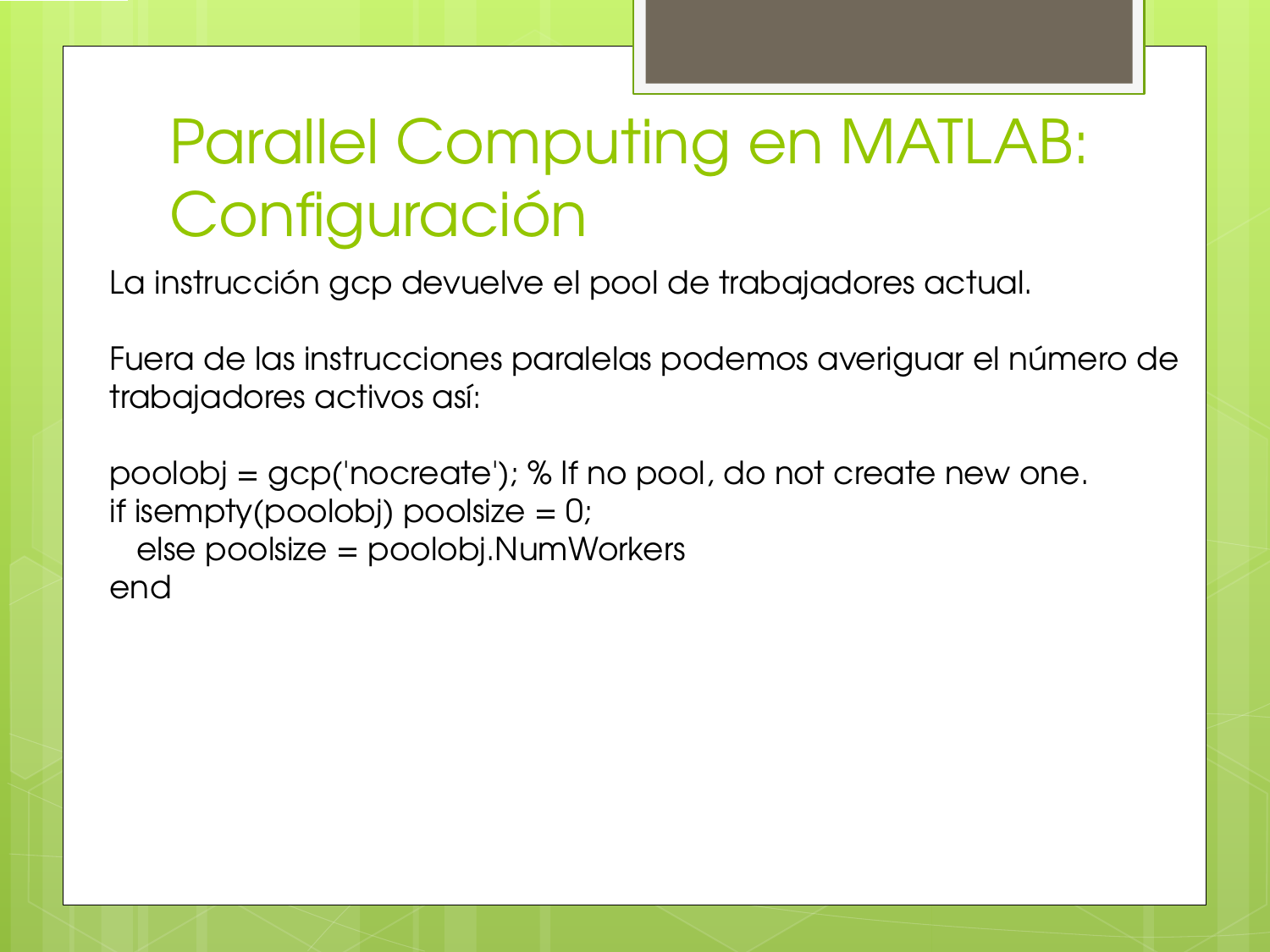

# Parallel Computing en MATLAB: Configuración
La instrucción gcp devuelve el pool de trabajadores actual.

Fuera de las instrucciones paralelas podemos averiguar el número de trabajadores activos así:

poolobj = gcp('nocreate'); % If no pool, do not create new one.
if isempty(poolobj) poolsize = 0;
   else poolsize = poolobj.NumWorkers
end